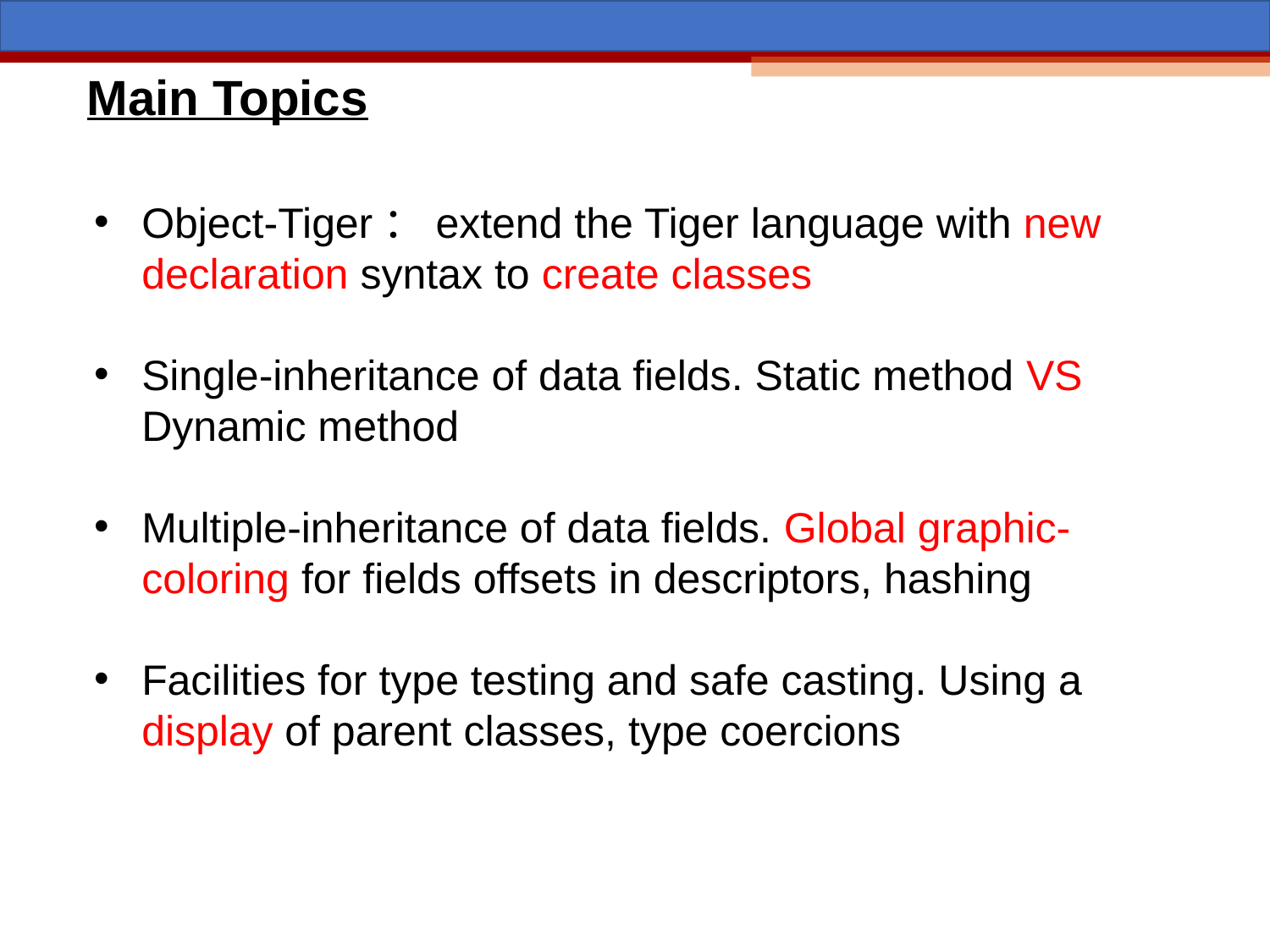

Main Topics
Object-Tiger：extend the Tiger language with new declaration syntax to create classes

Single-inheritance of data fields. Static method VS Dynamic method

Multiple-inheritance of data fields. Global graphic-coloring for fields offsets in descriptors, hashing

Facilities for type testing and safe casting. Using a display of parent classes, type coercions